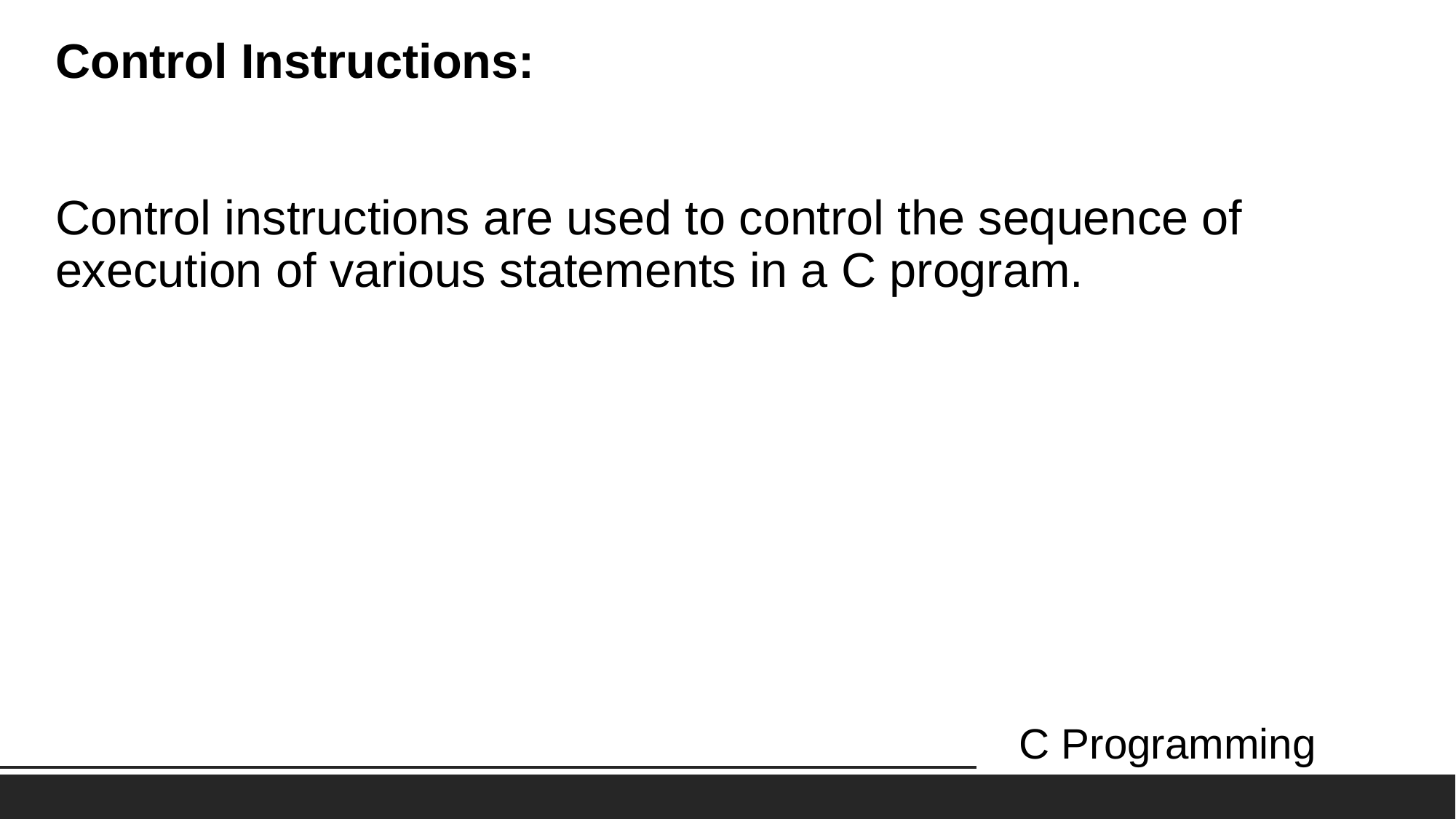

# Control Instructions: Control instructions are used to control the sequence of execution of various statements in a C program.